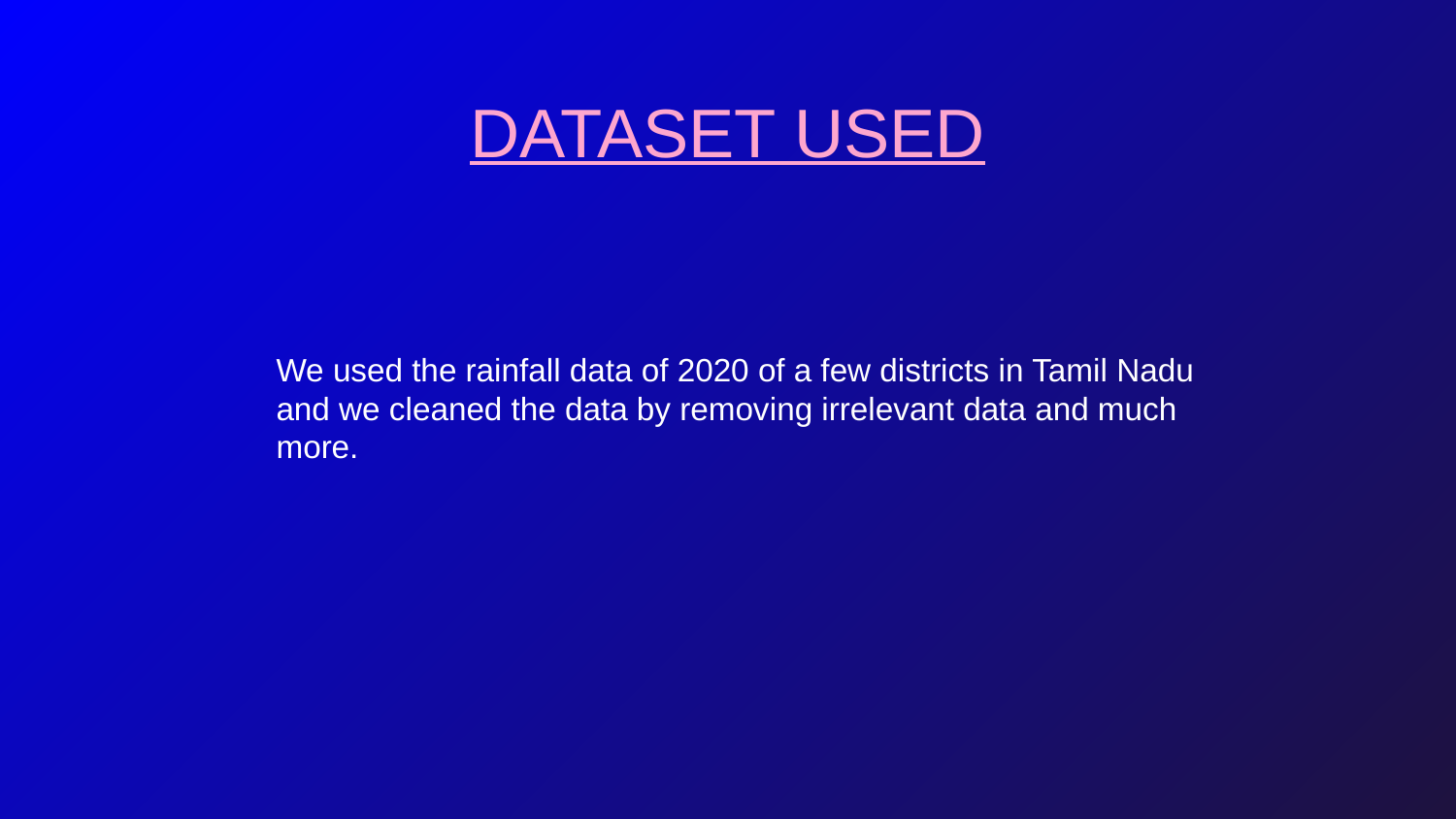

DATASET USED
We used the rainfall data of 2020 of a few districts in Tamil Nadu and we cleaned the data by removing irrelevant data and much more.